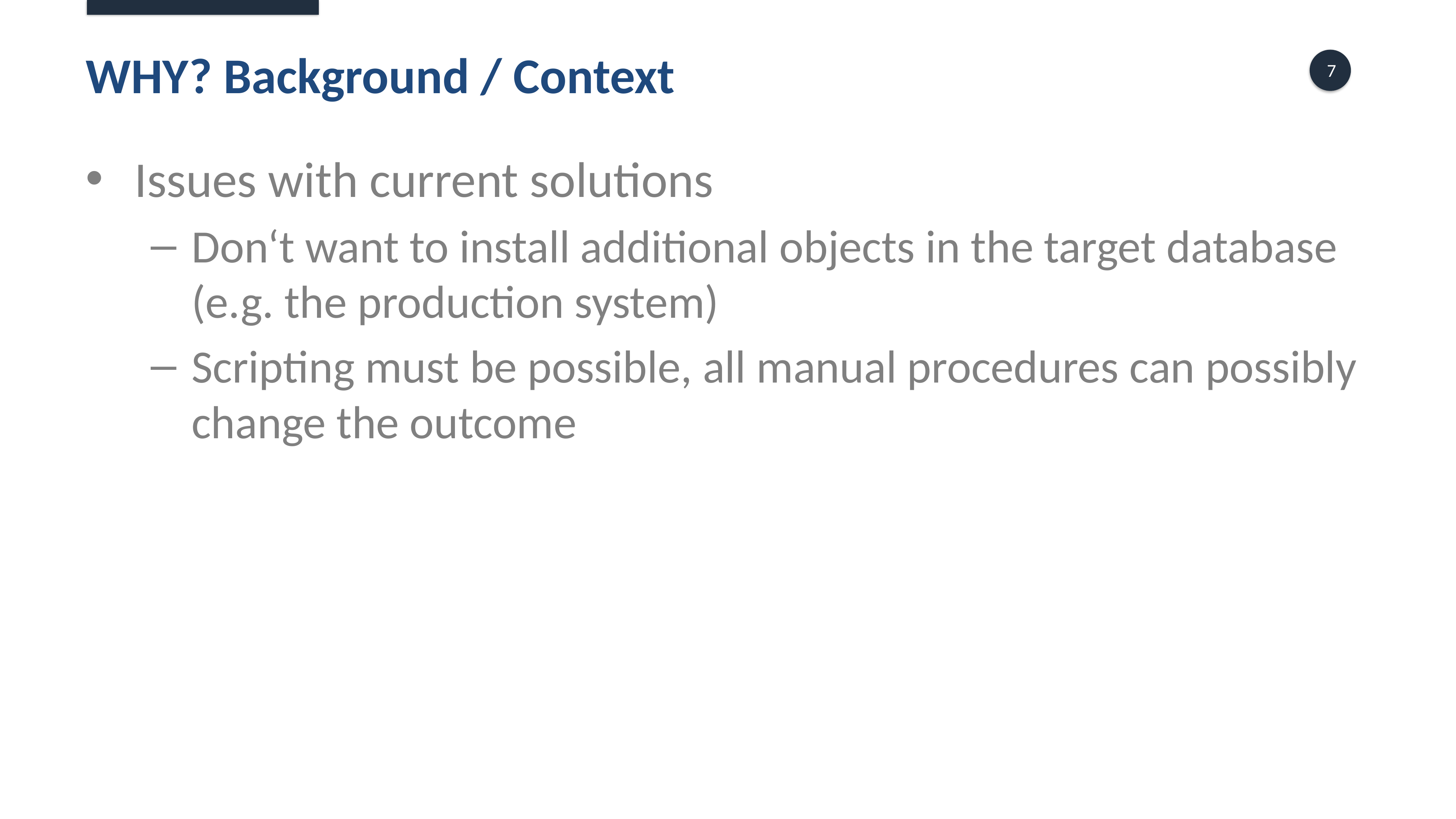

# WHY? Background / Context
Issues with current solutions
Don‘t want to install additional objects in the target database (e.g. the production system)
Scripting must be possible, all manual procedures can possibly change the outcome